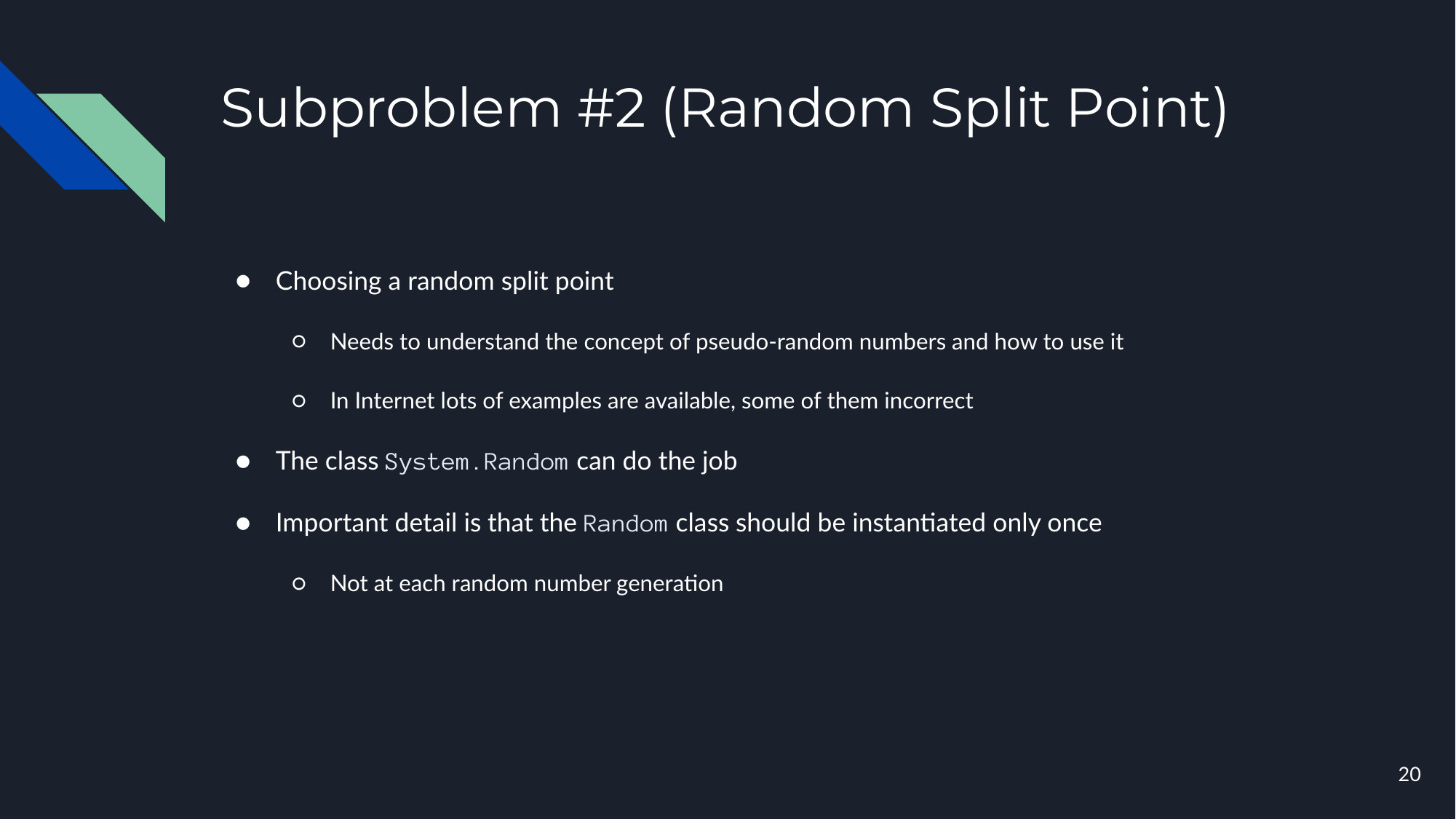

# Subproblem #2 (Random Split Point)
Choosing a random split point
Needs to understand the concept of pseudo-random numbers and how to use it
In Internet lots of examples are available, some of them incorrect

The class System.Random can do the job

Important detail is that the Random class should be instantiated only once
Not at each random number generation
20